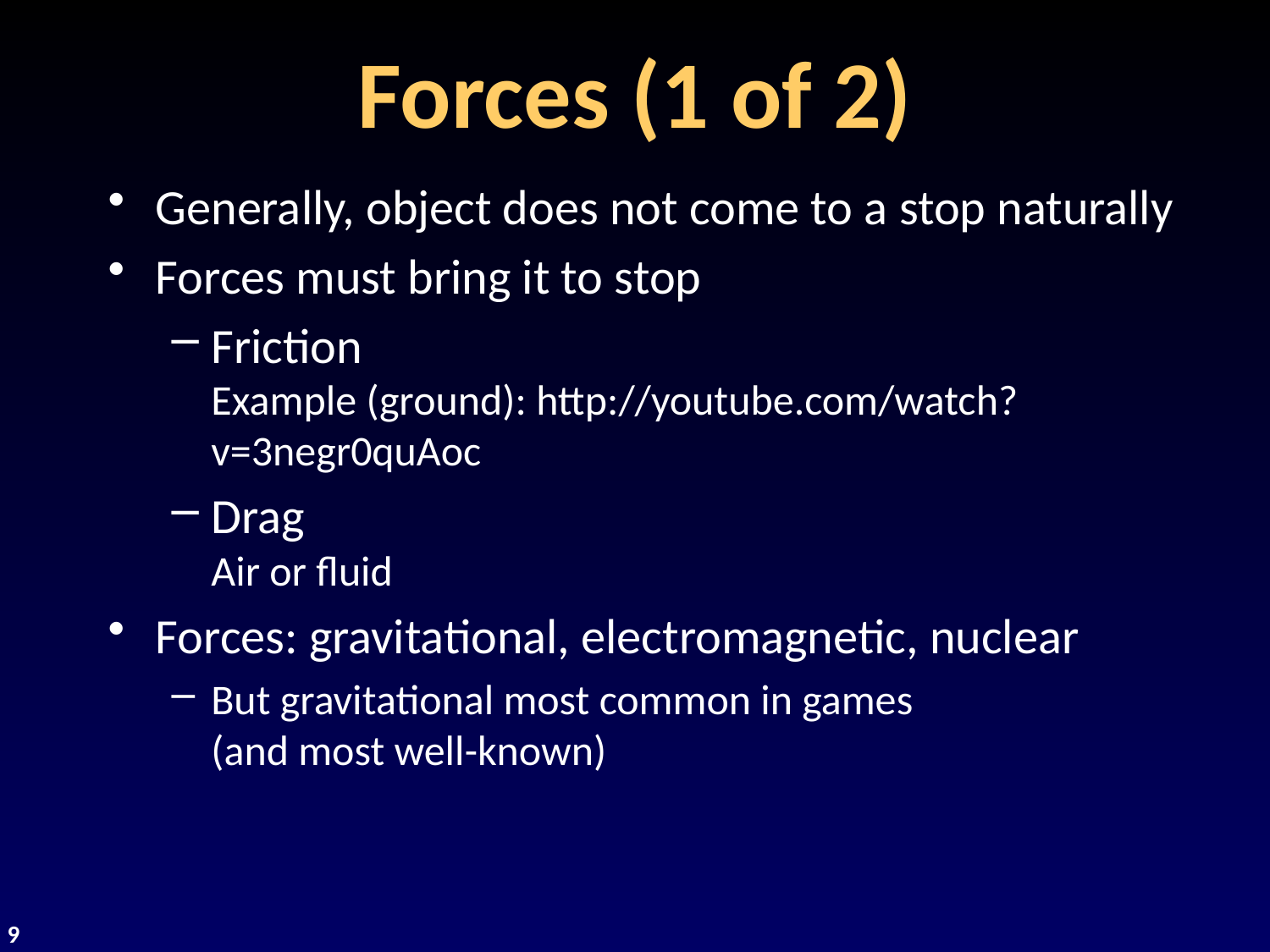

# Forces (1 of 2)
Generally, object does not come to a stop naturally
Forces must bring it to stop
Friction
Example (ground): http://youtube.com/watch?v=3negr0quAoc
Drag
Air or fluid
Forces: gravitational, electromagnetic, nuclear
But gravitational most common in games
(and most well-known)
9